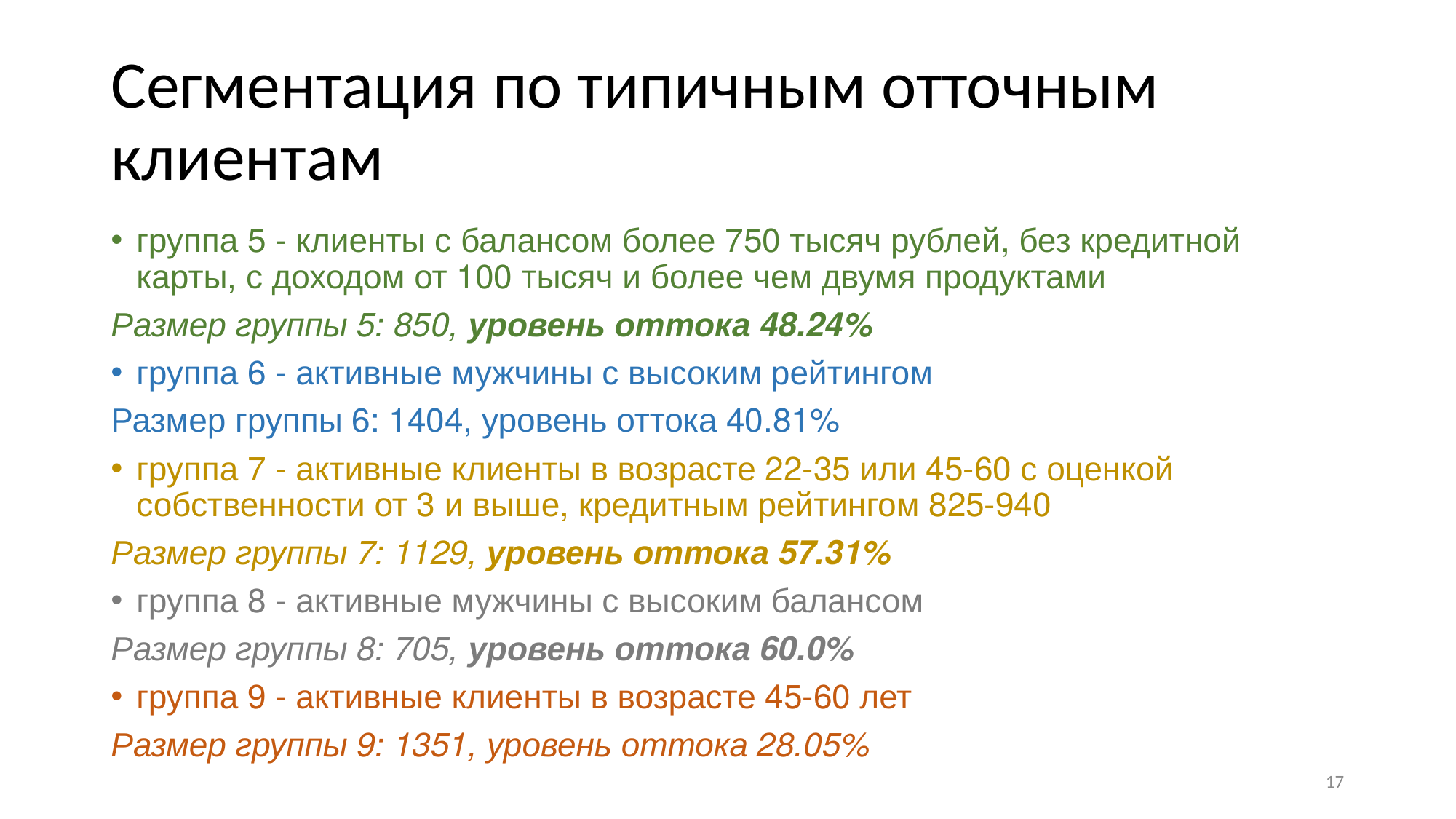

# Сегментация по типичным отточным клиентам
группа 5 - клиенты с балансом более 750 тысяч рублей, без кредитной карты, с доходом от 100 тысяч и более чем двумя продуктами
Размер группы 5: 850, уровень оттока 48.24%
группа 6 - активные мужчины с высоким рейтингом
Размер группы 6: 1404, уровень оттока 40.81%
группа 7 - активные клиенты в возрасте 22-35 или 45-60 с оценкой собственности от 3 и выше, кредитным рейтингом 825-940
Размер группы 7: 1129, уровень оттока 57.31%
группа 8 - активные мужчины с высоким балансом
Размер группы 8: 705, уровень оттока 60.0%
группа 9 - активные клиенты в возрасте 45-60 лет
Размер группы 9: 1351, уровень оттока 28.05%

17